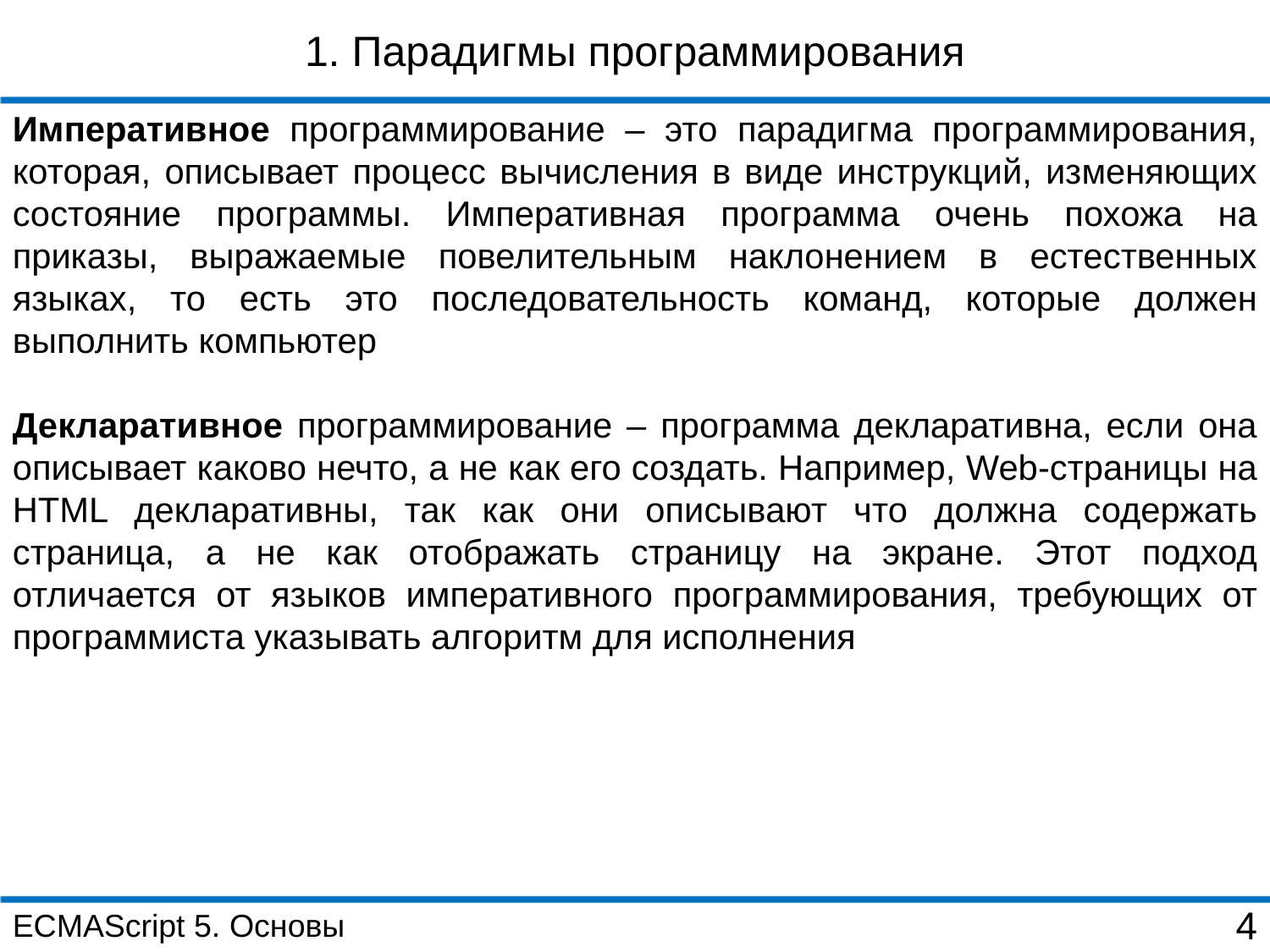

1. Парадигмы программирования
Императивное программирование – это парадигма программирования, которая, описывает процесс вычисления в виде инструкций, изменяющих состояние программы. Императивная программа очень похожа на приказы, выражаемые повелительным наклонением в естественных языках, то есть это последовательность команд, которые должен выполнить компьютер

Декларативное программирование – программа декларативна, если она описывает каково нечто, а не как его создать. Например, Web-страницы на HTML декларативны, так как они описывают что должна содержать страница, а не как отображать страницу на экране. Этот подход отличается от языков императивного программирования, требующих от программиста указывать алгоритм для исполнения
ECMAScript 5. Основы
4